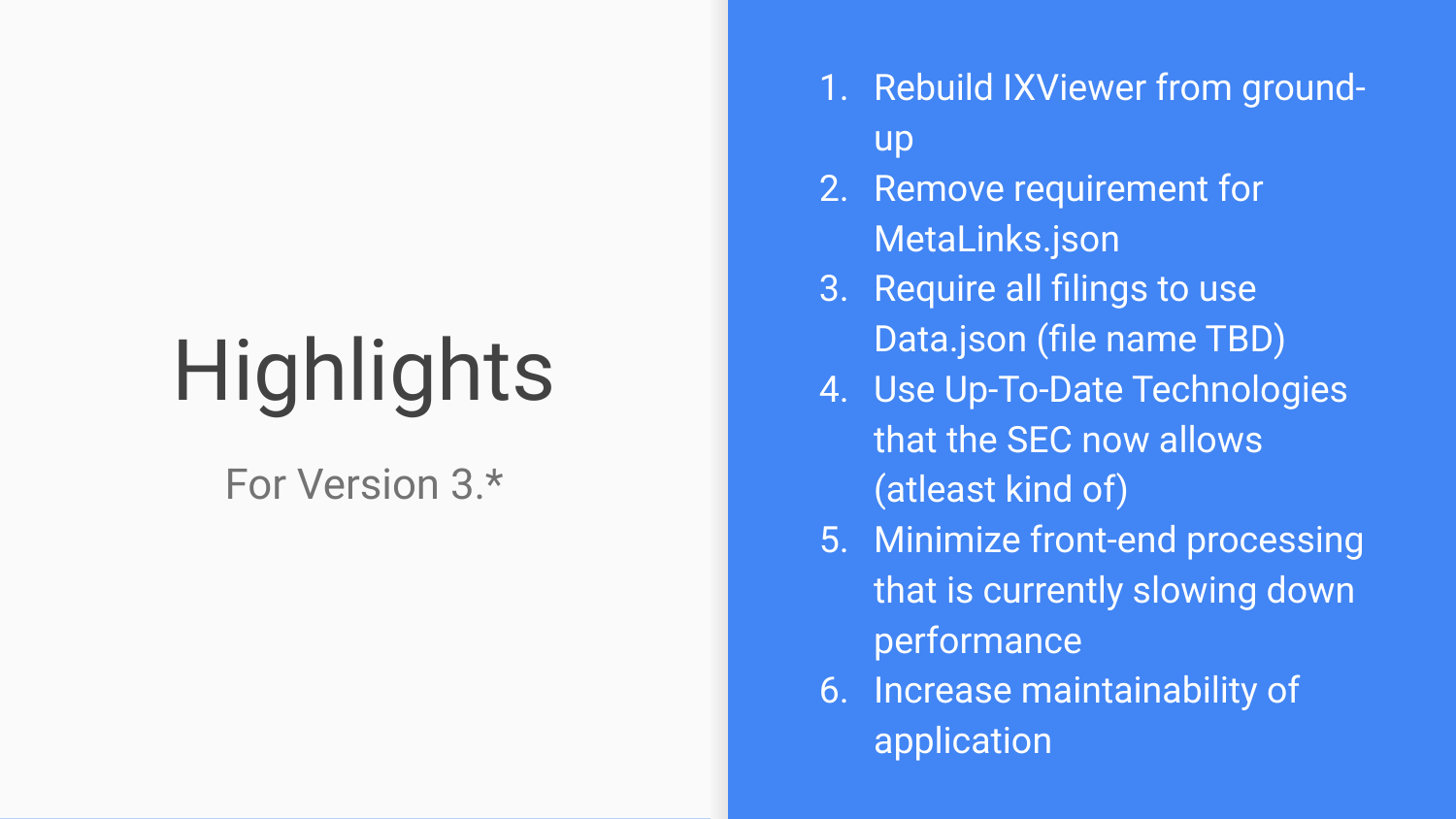

Rebuild IXViewer from ground-up
Remove requirement for MetaLinks.json
Require all filings to use Data.json (file name TBD)
Use Up-To-Date Technologies that the SEC now allows (atleast kind of)
Minimize front-end processing that is currently slowing down performance
Increase maintainability of application
# Highlights
For Version 3.*